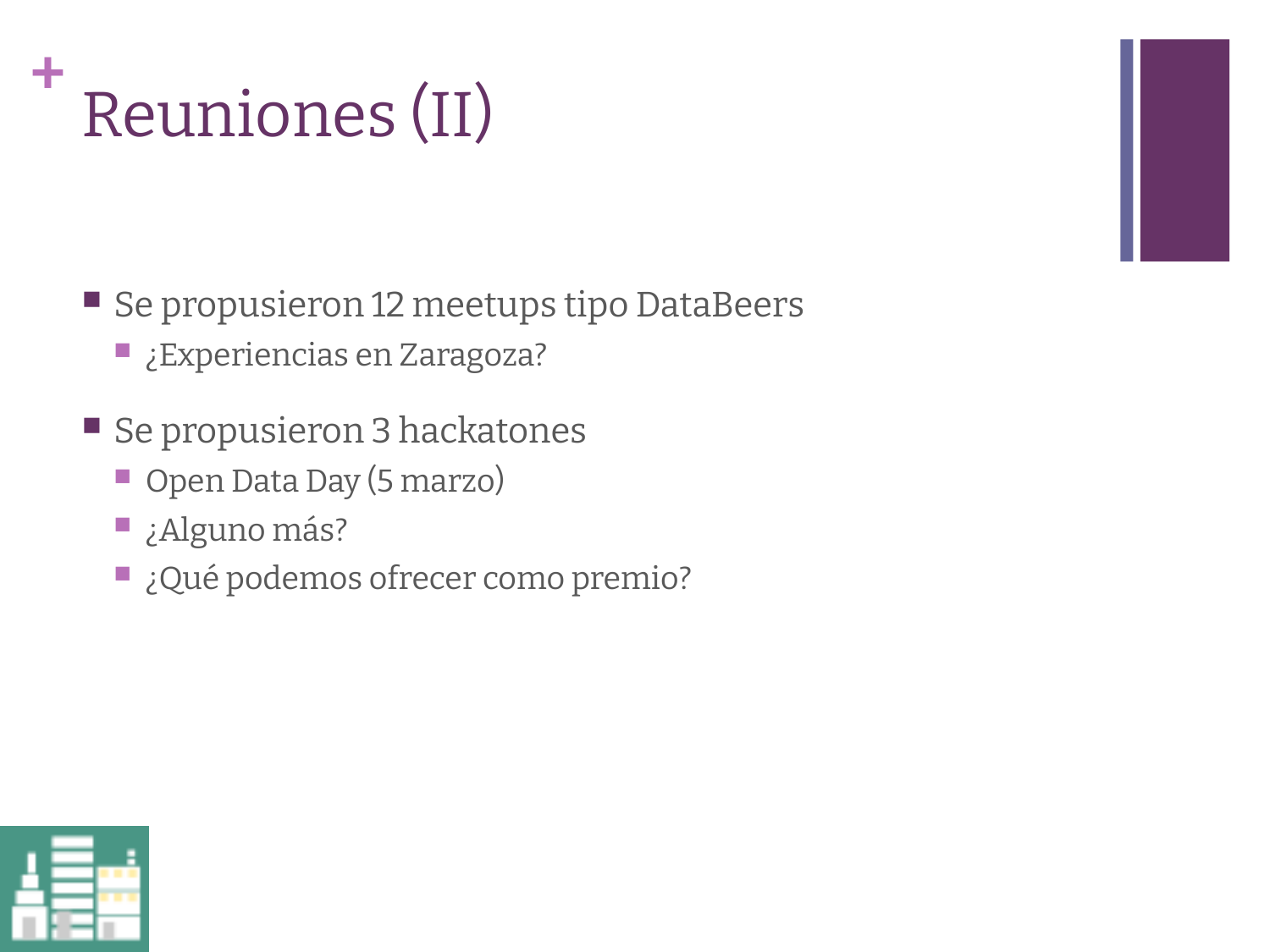

# Reuniones (II)
Se propusieron 12 meetups tipo DataBeers
¿Experiencias en Zaragoza?
Se propusieron 3 hackatones
Open Data Day (5 marzo)
¿Alguno más?
¿Qué podemos ofrecer como premio?